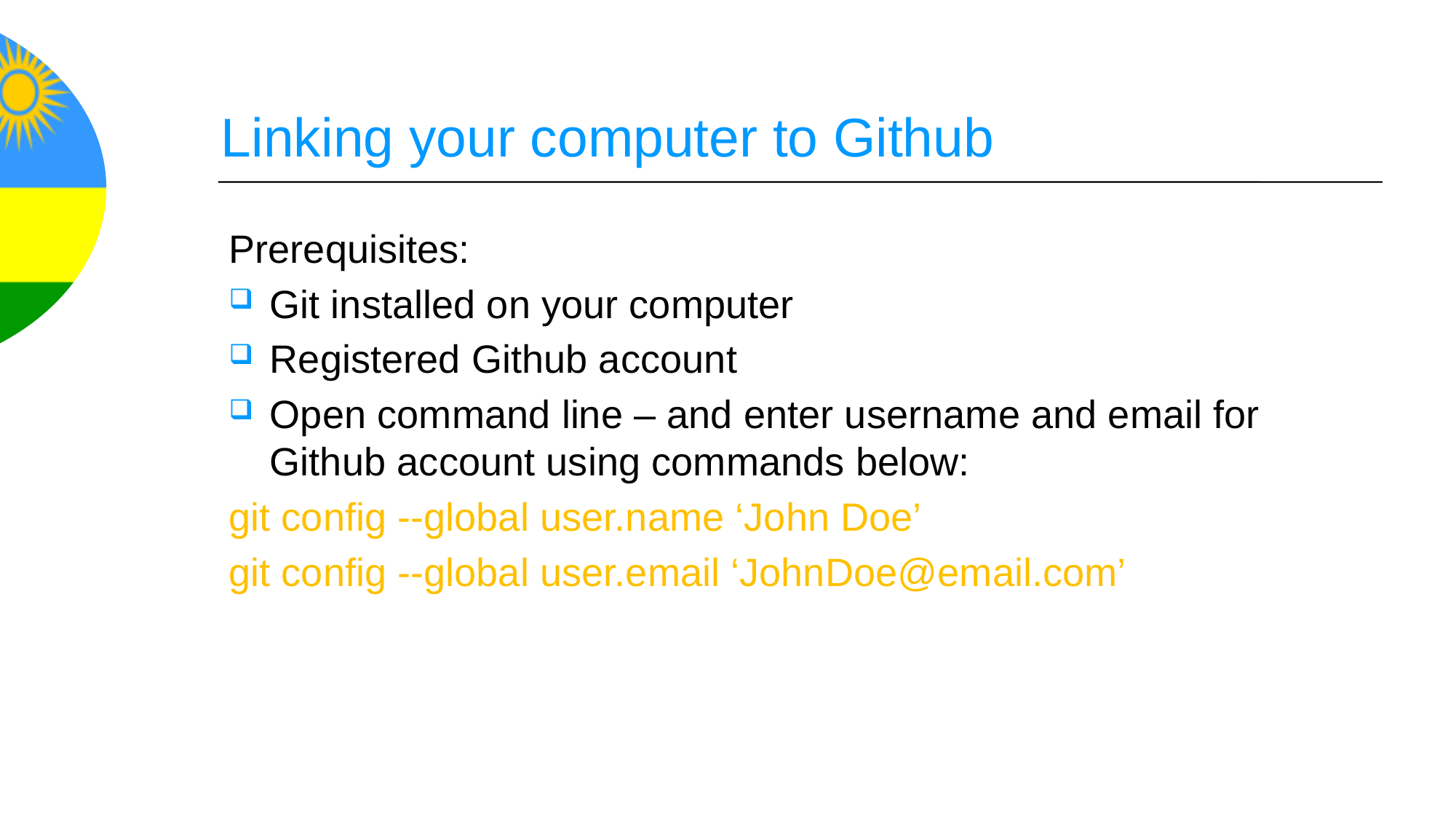

# Linking your computer to Github
Prerequisites:
Git installed on your computer
Registered Github account
Open command line – and enter username and email for Github account using commands below:
git config --global user.name ‘John Doe’
git config --global user.email ‘JohnDoe@email.com’